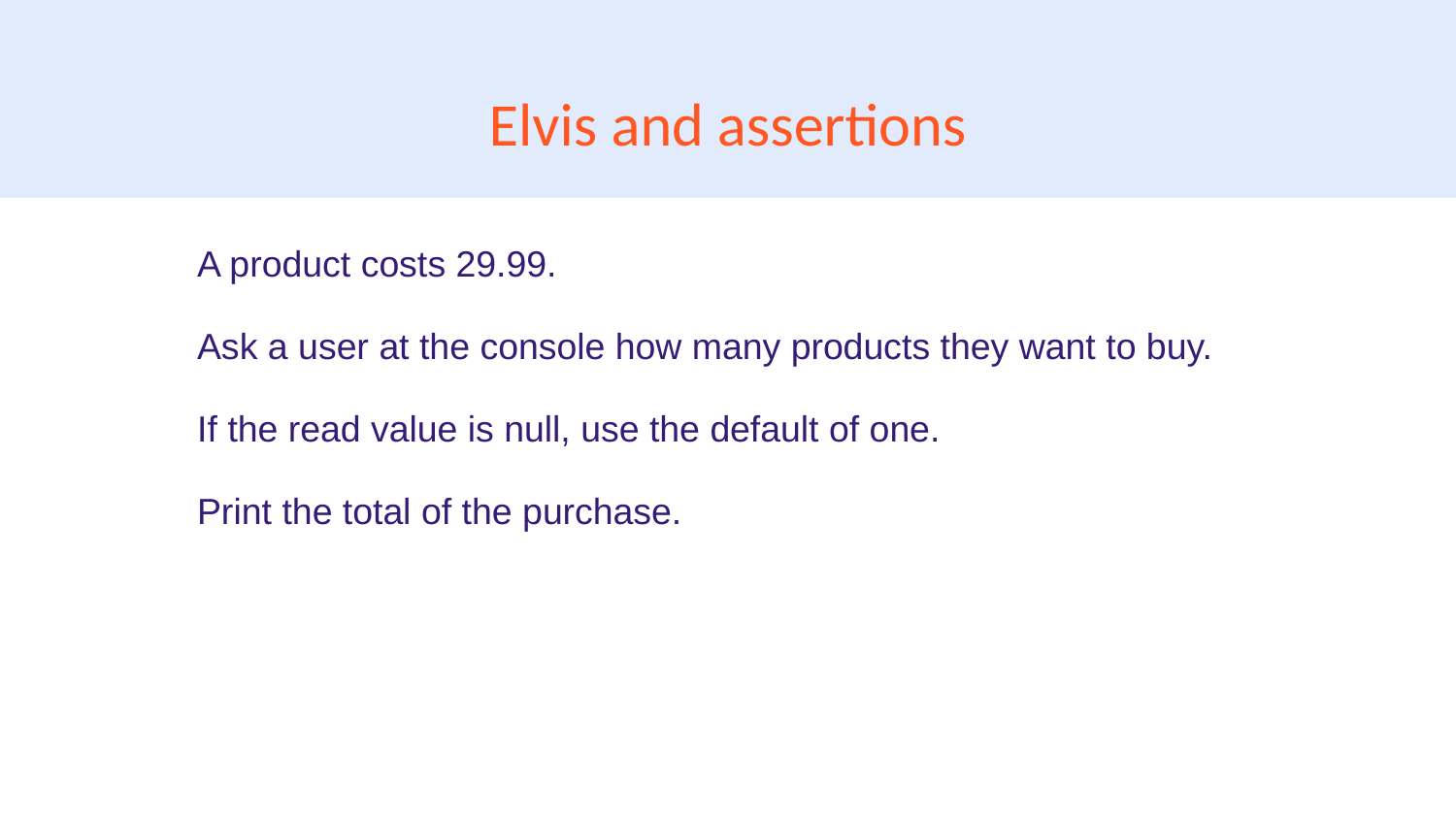

# Elvis and assertions
A product costs 29.99.
Ask a user at the console how many products they want to buy.
If the read value is null, use the default of one.
Print the total of the purchase.